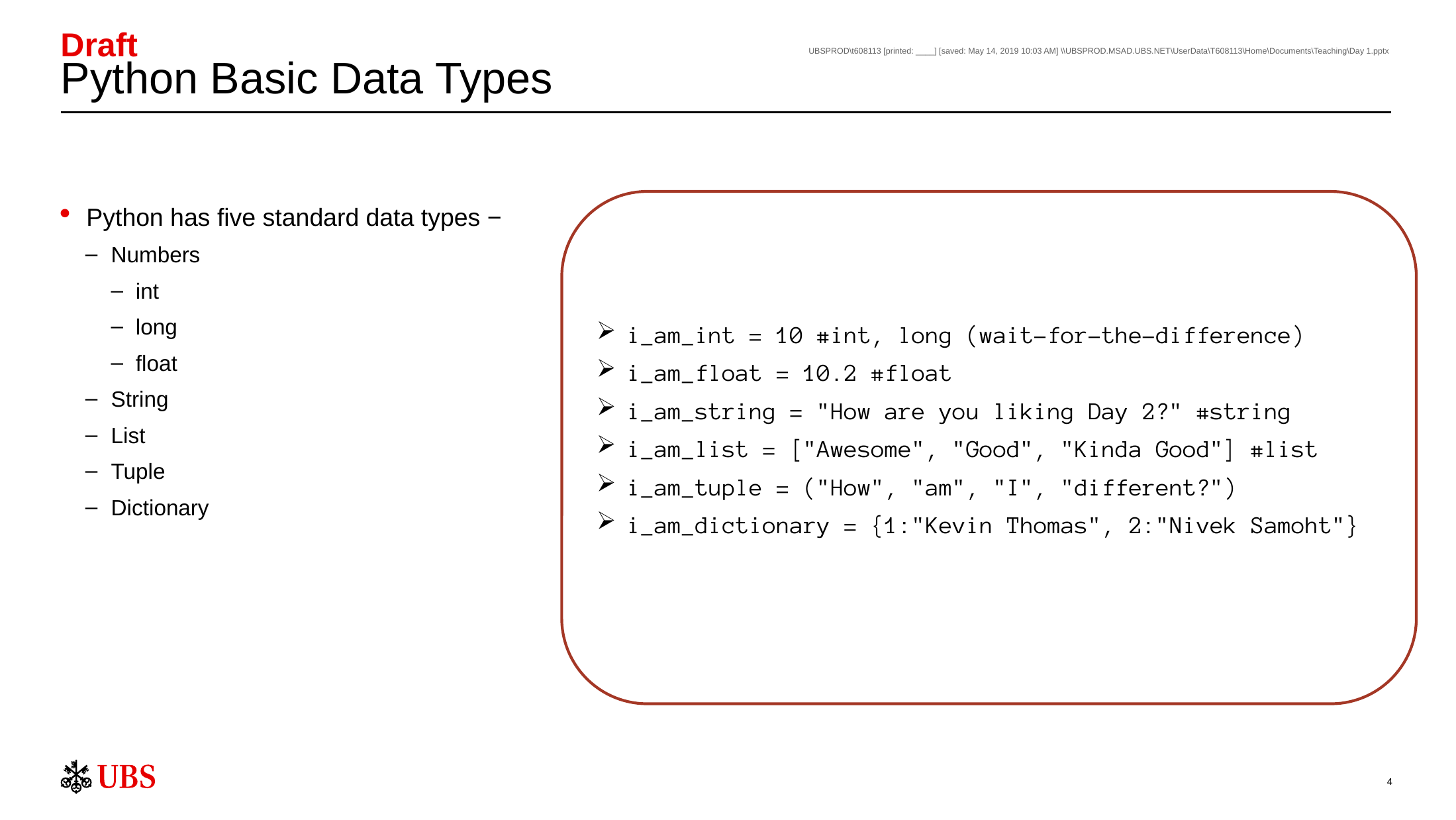

# Python Basic Data Types
i_am_int = 10 #int, long (wait-for-the-difference)
i_am_float = 10.2 #float
i_am_string = "How are you liking Day 2?" #string
i_am_list = ["Awesome", "Good", "Kinda Good"] #list
i_am_tuple = ("How", "am", "I", "different?")
i_am_dictionary = {1:"Kevin Thomas", 2:"Nivek Samoht"}

Python has five standard data types −
Numbers
int
long
float
String
List
Tuple
Dictionary